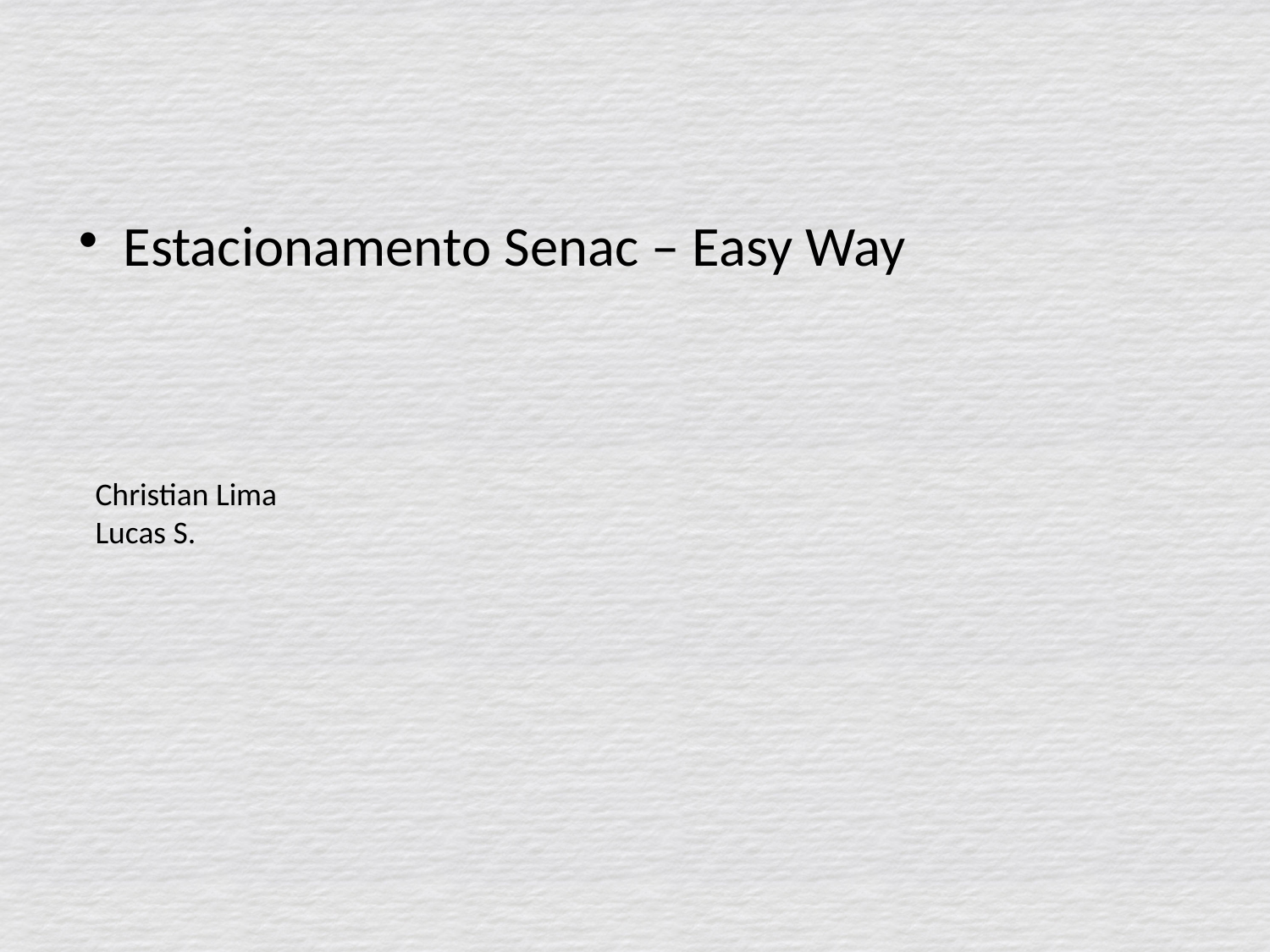

Estacionamento Senac – Easy Way
Christian Lima
Lucas S.